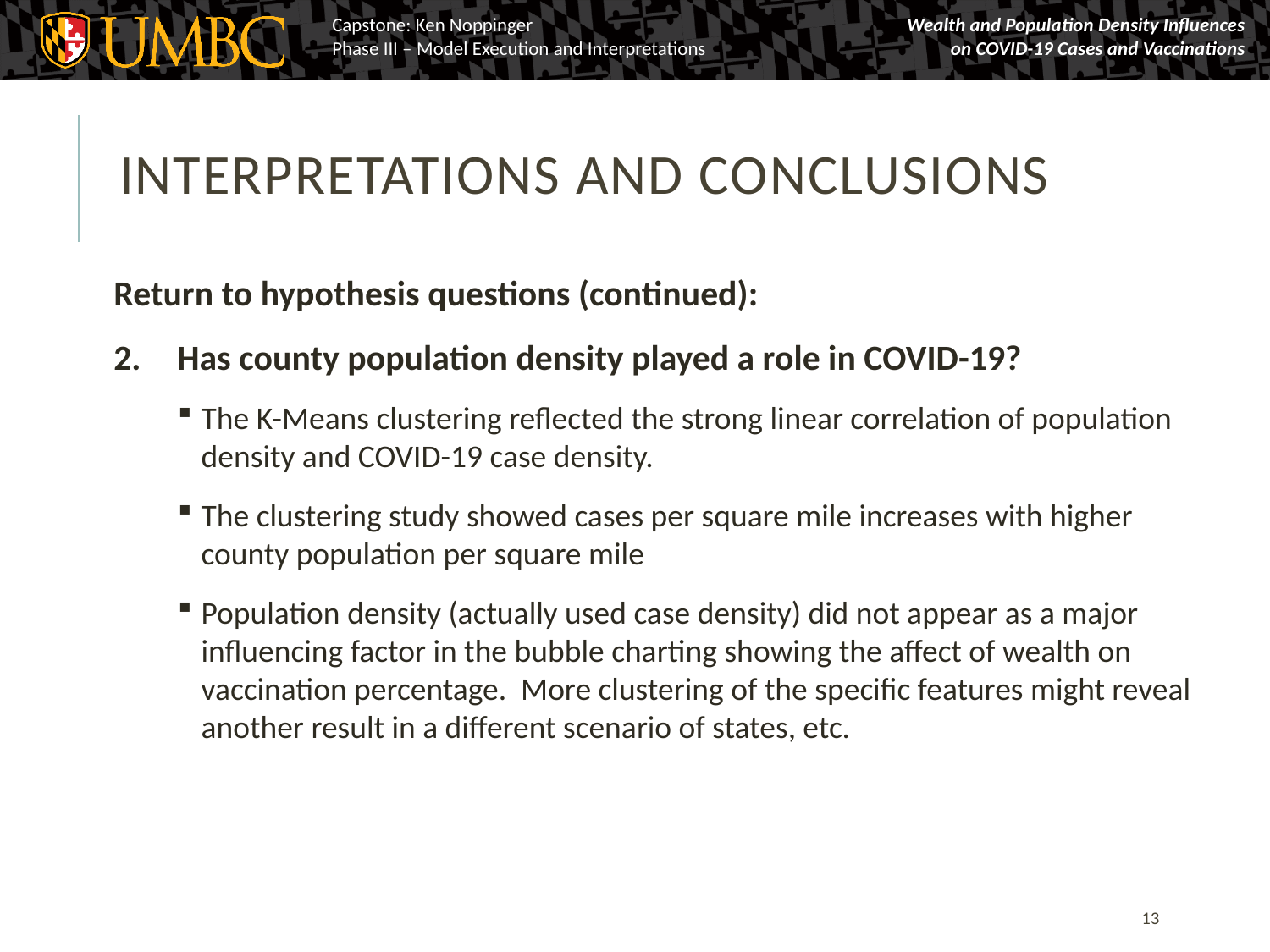

# Interpretations and conclusions
Return to hypothesis questions (continued):
Has county population density played a role in COVID-19?
The K-Means clustering reflected the strong linear correlation of population density and COVID-19 case density.
The clustering study showed cases per square mile increases with higher county population per square mile
Population density (actually used case density) did not appear as a major influencing factor in the bubble charting showing the affect of wealth on vaccination percentage.  More clustering of the specific features might reveal another result in a different scenario of states, etc.
13